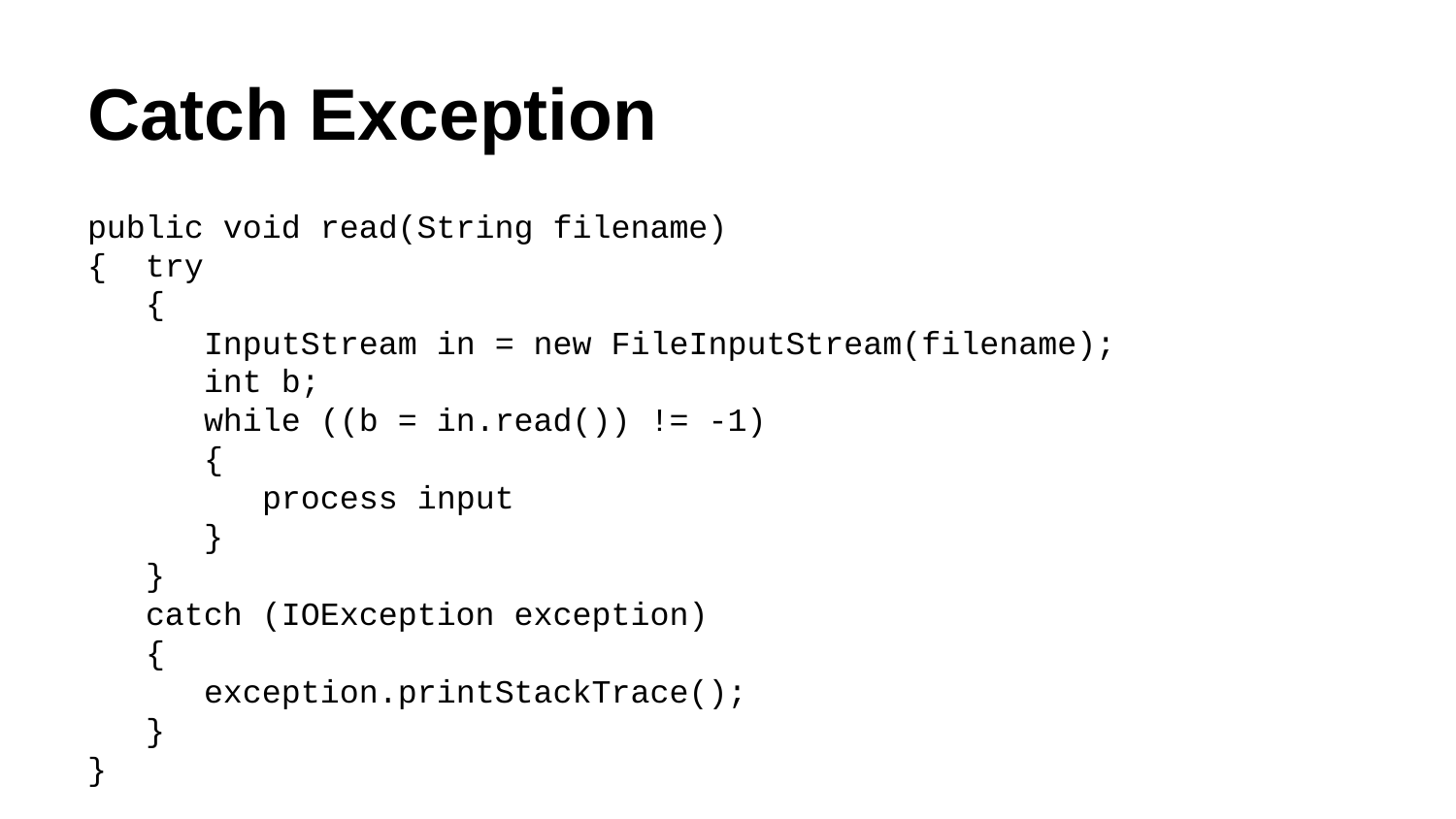

# Catch Exception
public void read(String filename)
{  try
   {
      InputStream in = new FileInputStream(filename);
      int b;
      while ((b = in.read()) != -1)
      {
         process input
      }
   }
   catch (IOException exception)
   {
      exception.printStackTrace();
   }
}